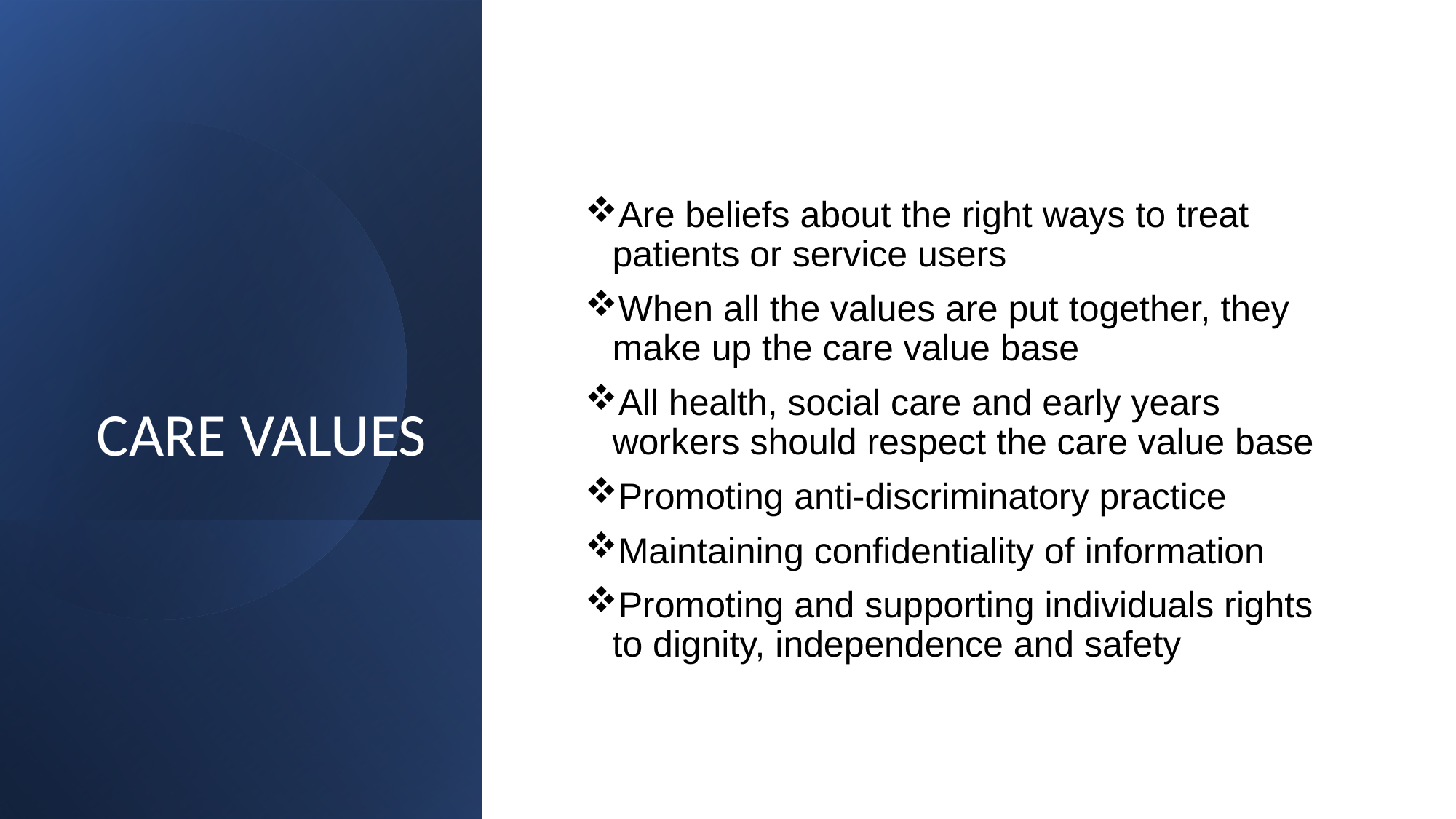

# CARE VALUES

Are beliefs about the right ways to treat patients or service users
When all the values are put together, they make up the care value base
All health, social care and early years workers should respect the care value base
Promoting anti-discriminatory practice
Maintaining confidentiality of information
Promoting and supporting individuals rights to dignity, independence and safety